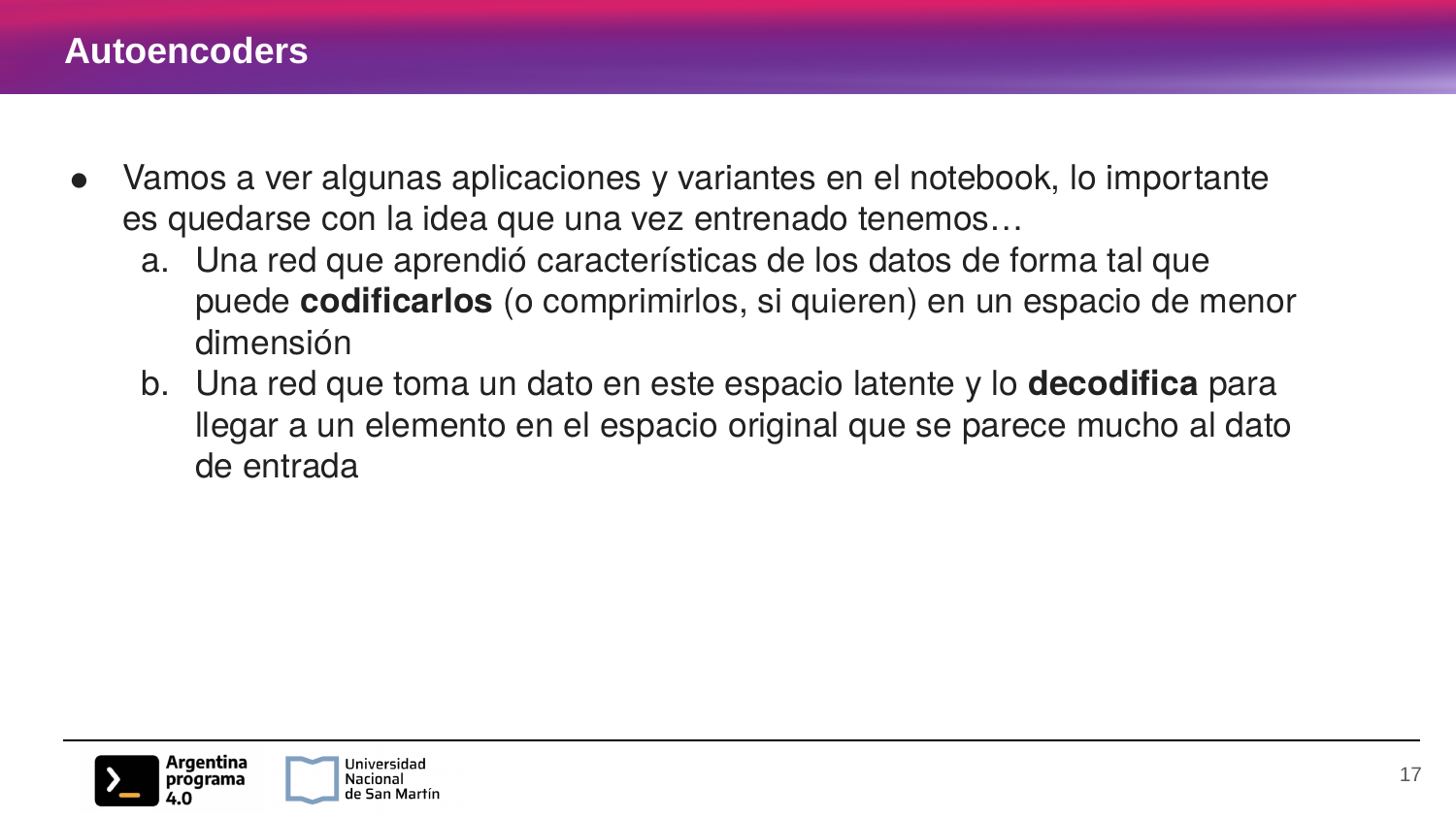

# Autoencoders
Vamos a ver algunas aplicaciones y variantes en el notebook, lo importante es quedarse con la idea que una vez entrenado tenemos…
Una red que aprendió características de los datos de forma tal que puede codificarlos (o comprimirlos, si quieren) en un espacio de menor dimensión
Una red que toma un dato en este espacio latente y lo decodifica para llegar a un elemento en el espacio original que se parece mucho al dato de entrada
17